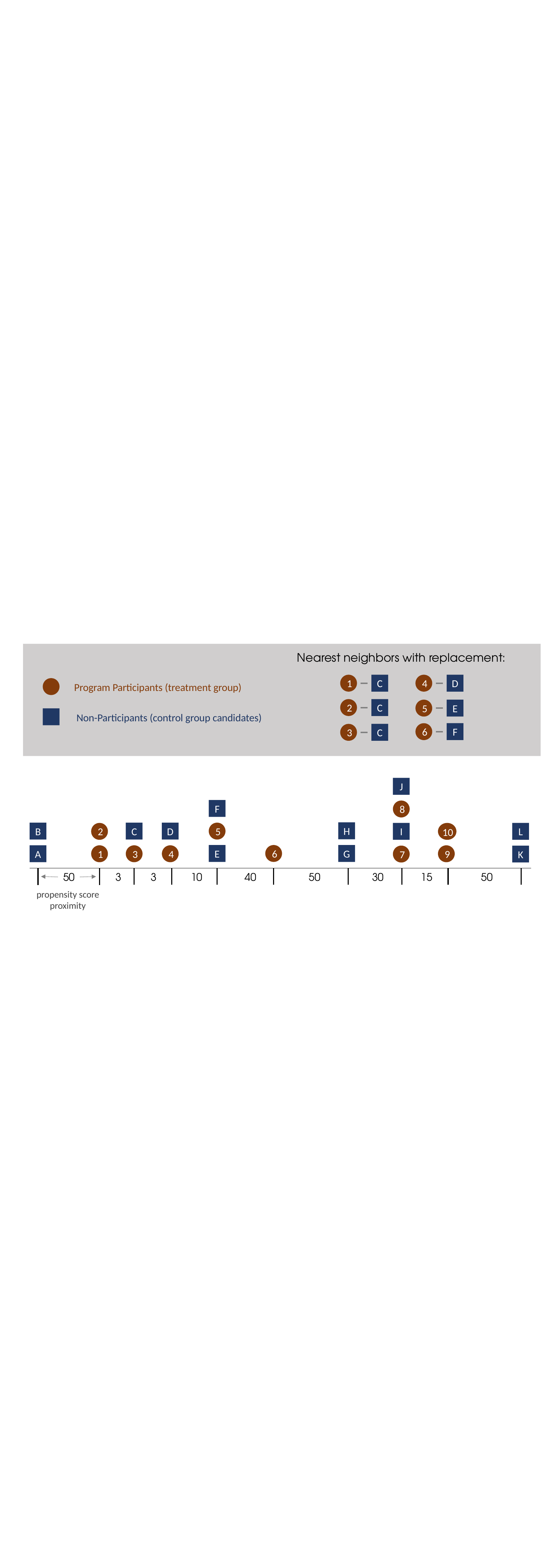

Nearest neighbors with replacement:

1
C
4
D
Program Participants (treatment group)

2
C
5
E
Non-Participants (control group candidates)

6
F
3
C
J
F
8
H
C
D
5
B
I
2

L
10
6
G
E
3
4
1
9
A
7
K
50
3
3
10
40
50
30
15
50
propensity score proximity